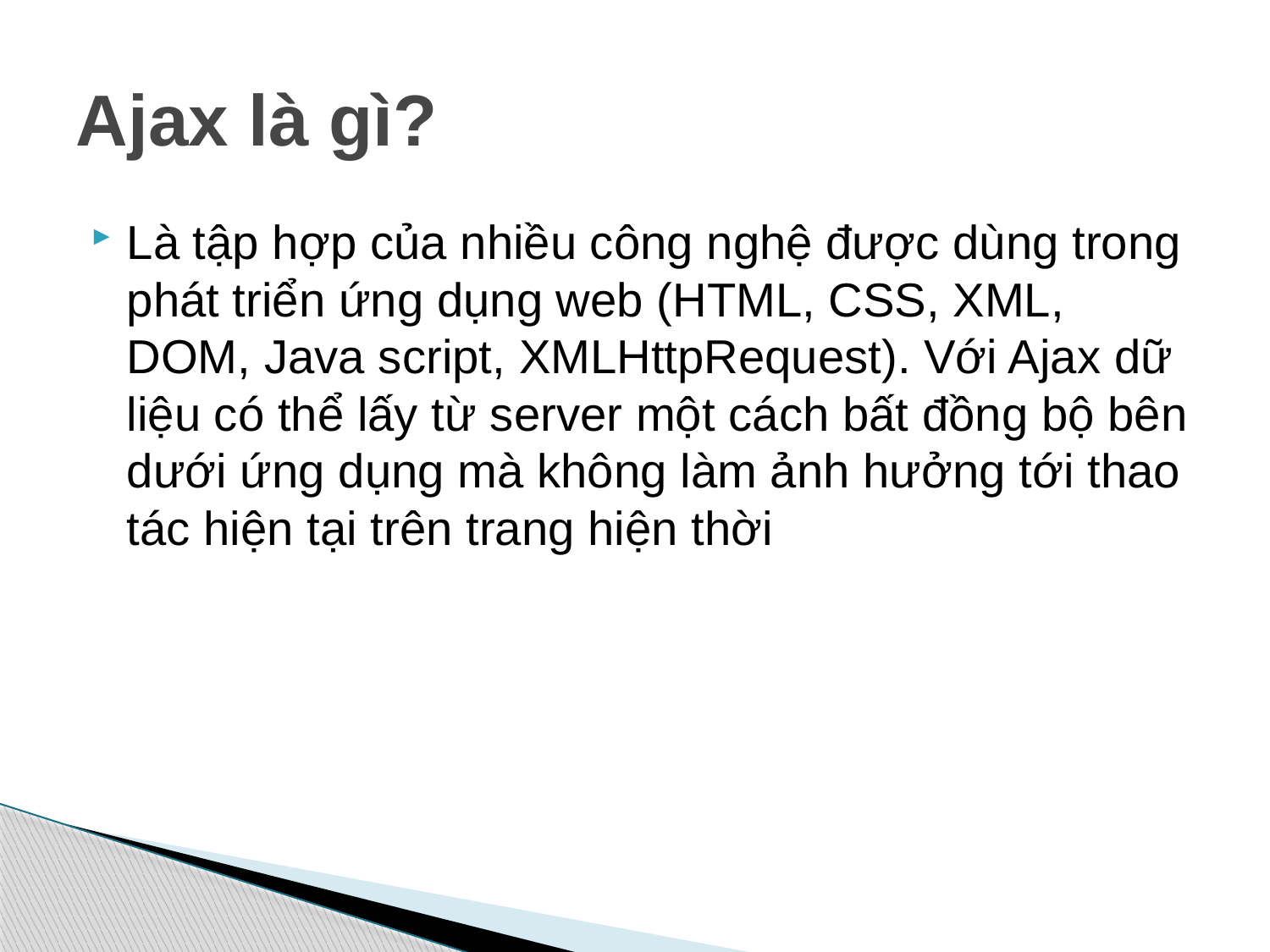

# Ajax là gì?
Là tập hợp của nhiều công nghệ được dùng trong phát triển ứng dụng web (HTML, CSS, XML, DOM, Java script, XMLHttpRequest). Với Ajax dữ liệu có thể lấy từ server một cách bất đồng bộ bên dưới ứng dụng mà không làm ảnh hưởng tới thao tác hiện tại trên trang hiện thời